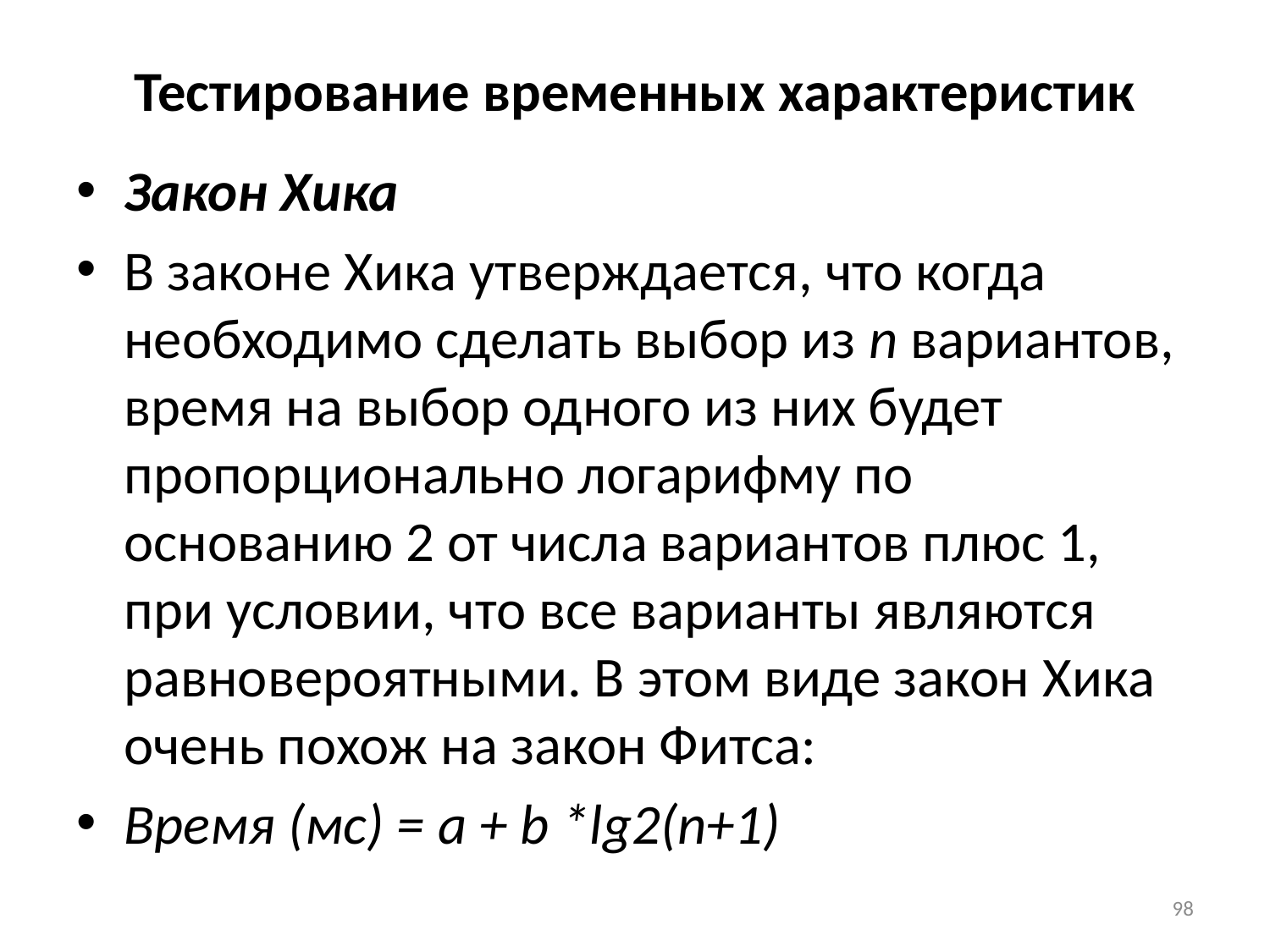

# Тестирование временных характеристик
Закон Хика
В законе Хика утверждается, что когда необходимо сделать выбор из n вариантов, время на выбор одного из них будет пропорционально логарифму по основанию 2 от числа вариантов плюс 1, при условии, что все варианты являются равновероятными. В этом виде закон Хика очень похож на закон Фитса:
Время (мс) = a + b *lg2(n+1)

98